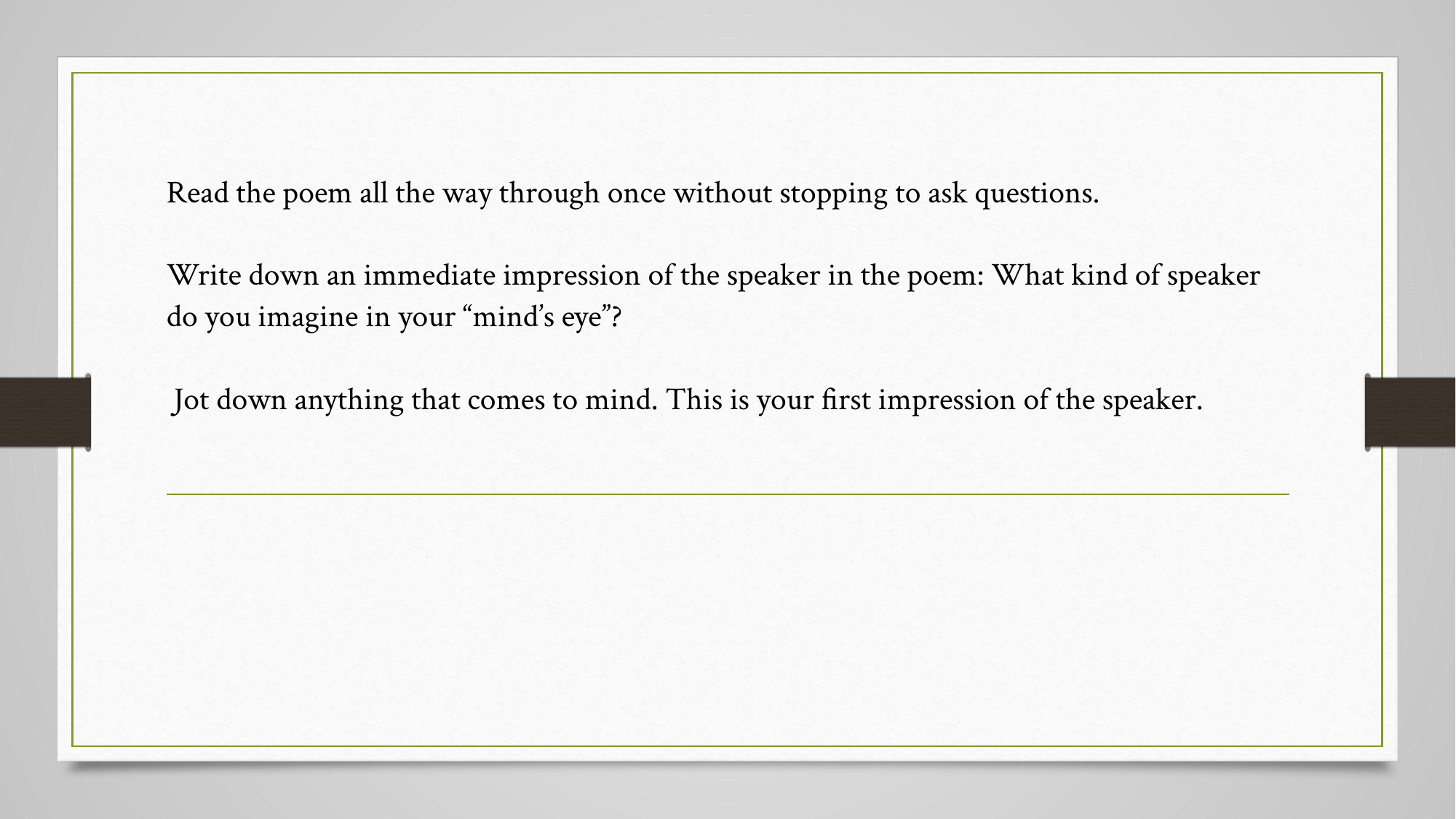

# Read the poem all the way through once without stopping to ask questions. Write down an immediate impression of the speaker in the poem: What kind of speaker do you imagine in your “mind’s eye”? Jot down anything that comes to mind. This is your first impression of the speaker.